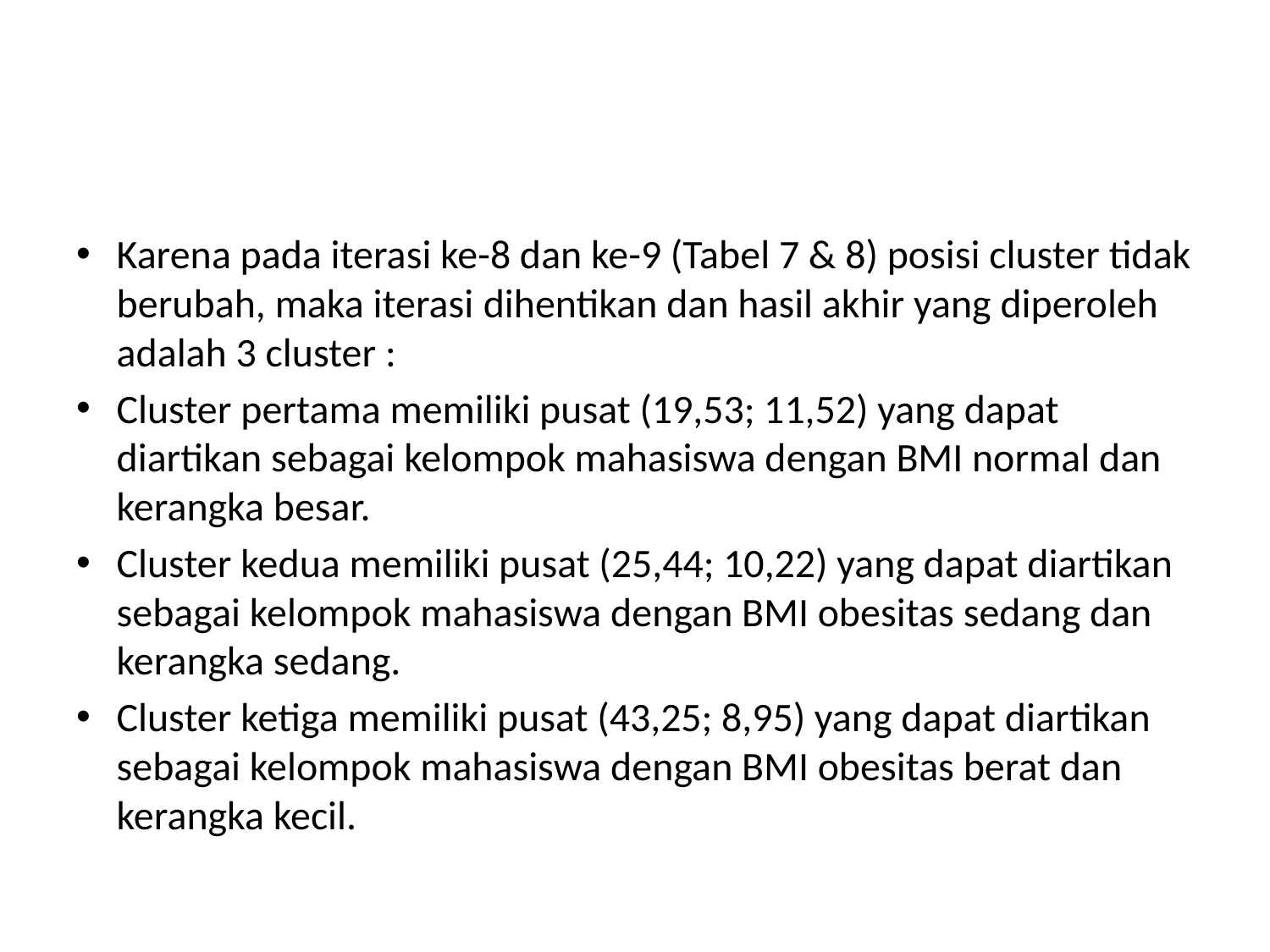

#
Karena pada iterasi ke-8 dan ke-9 (Tabel 7 & 8) posisi cluster tidak berubah, maka iterasi dihentikan dan hasil akhir yang diperoleh adalah 3 cluster :
Cluster pertama memiliki pusat (19,53; 11,52) yang dapat diartikan sebagai kelompok mahasiswa dengan BMI normal dan kerangka besar.
Cluster kedua memiliki pusat (25,44; 10,22) yang dapat diartikan sebagai kelompok mahasiswa dengan BMI obesitas sedang dan kerangka sedang.
Cluster ketiga memiliki pusat (43,25; 8,95) yang dapat diartikan sebagai kelompok mahasiswa dengan BMI obesitas berat dan kerangka kecil.